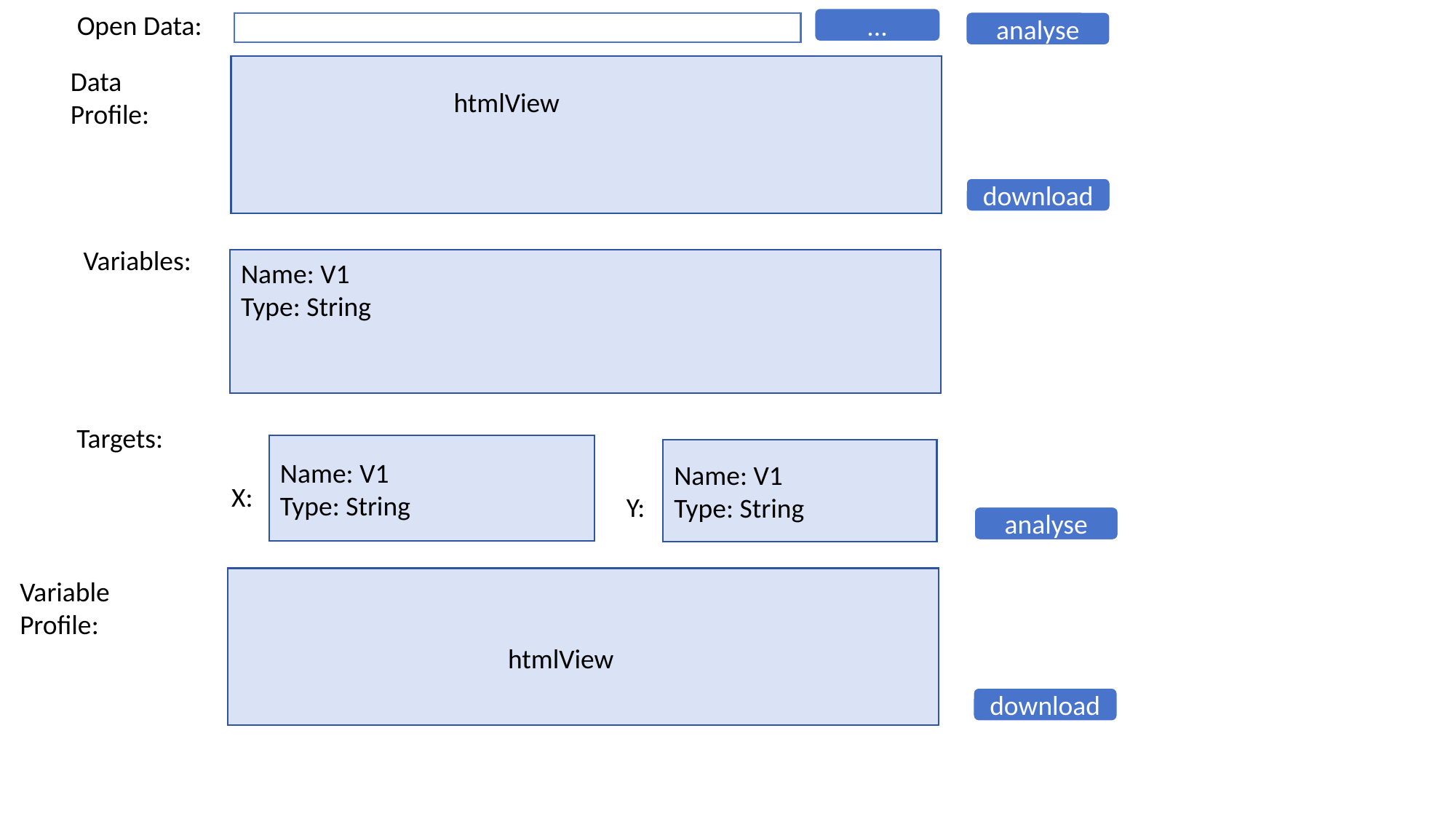

Open Data:
...
analyse

Data Profile:
htmlView
download
Variables:
Name: V1
Type: String

Targets:
Name: V1
Type: String
Name: V1
Type: String
X:
Y:
analyse

Variable Profile:
htmlView
download